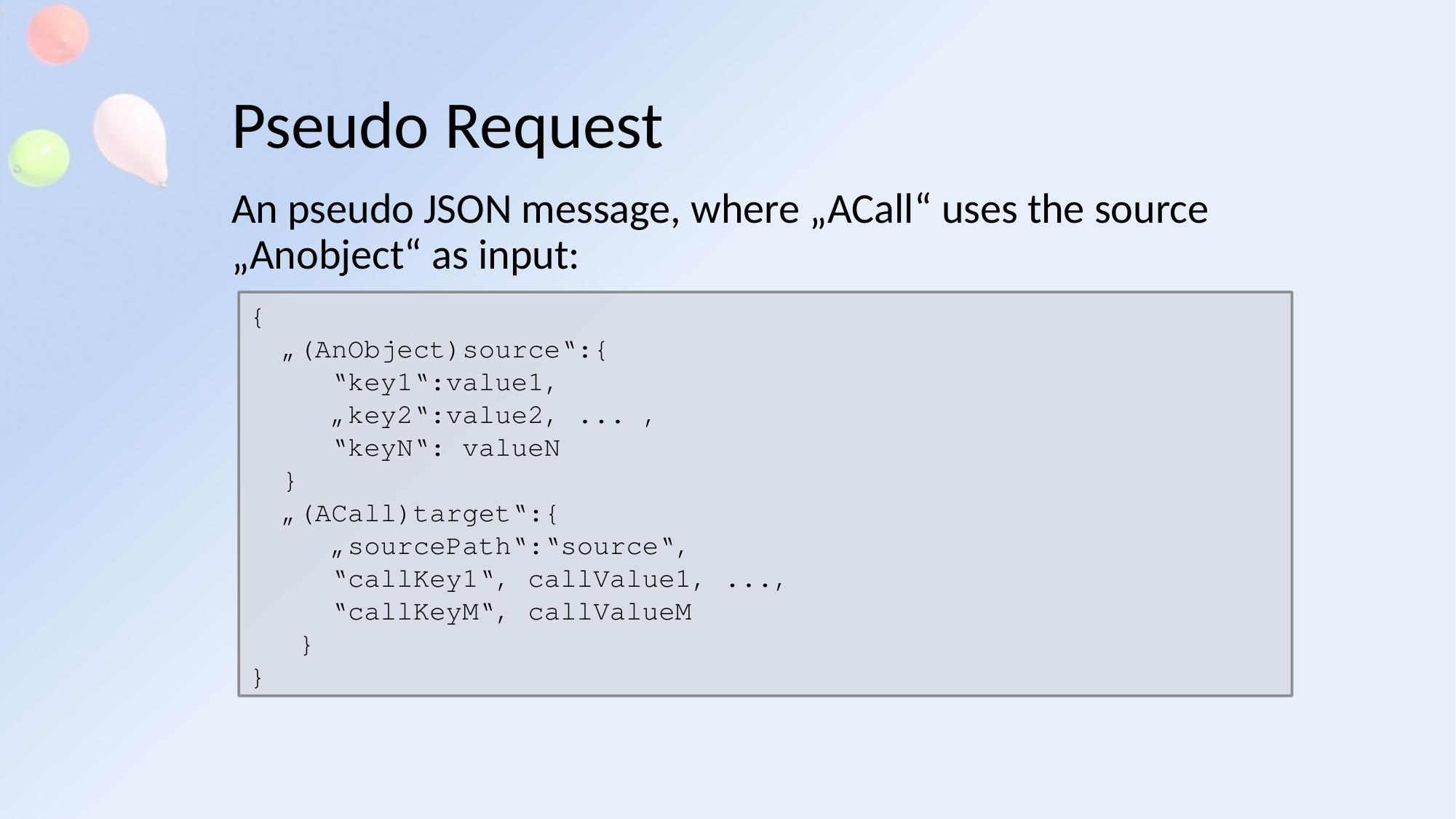

# Pseudo Request
An pseudo JSON message, where „ACall“ uses the source „Anobject“ as input:

{
  „(AnObject)source“:{
     “key1“:value1,
     „key2“:value2, ... ,
     “keyN“: valueN
  }
  „(ACall)target“:{
     „sourcePath“:“source“,
     “callKey1“, callValue1, ...,
     “callKeyM“, callValueM
   }
}